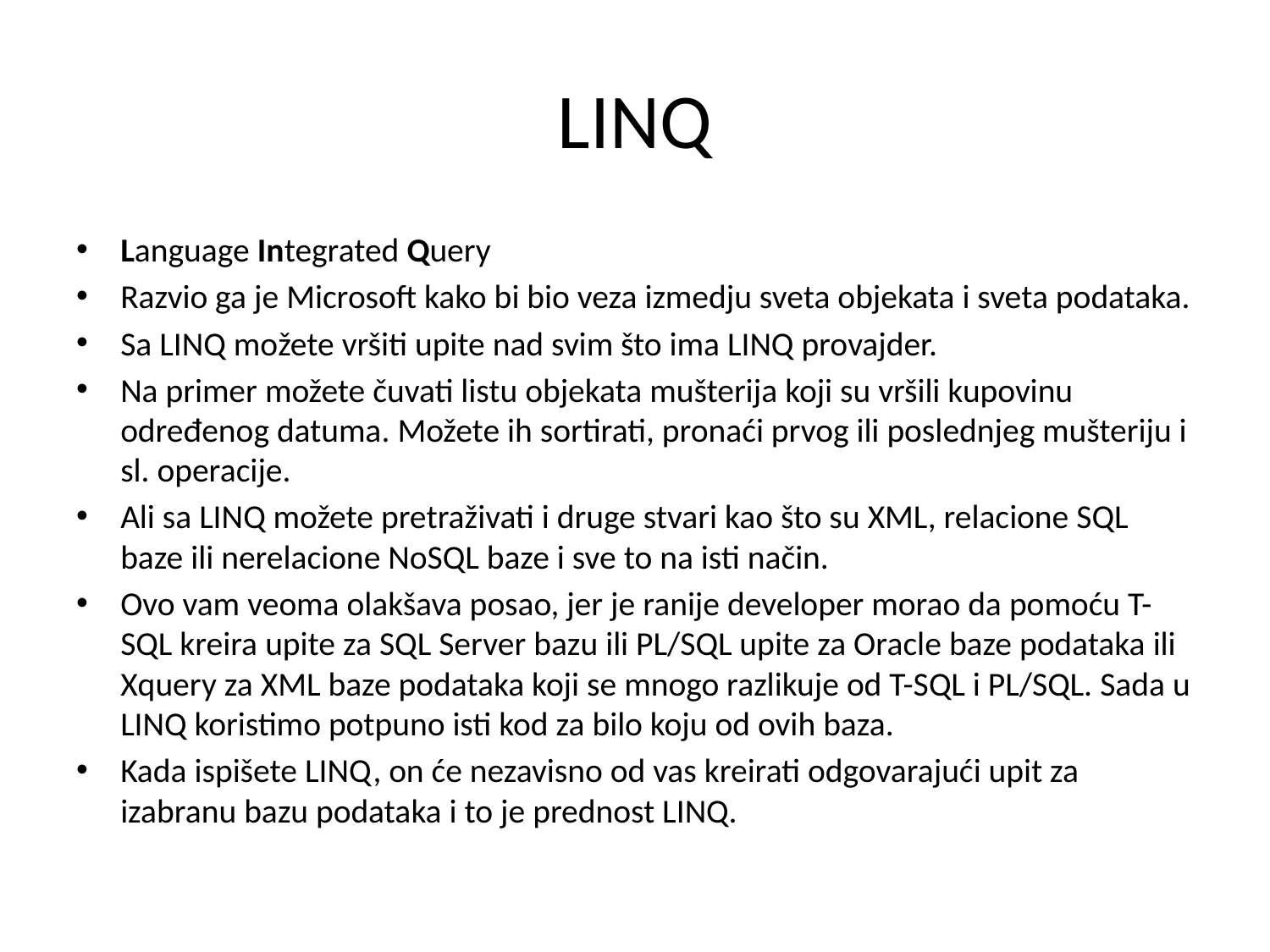

# LINQ
Language Integrated Query
Razvio ga je Microsoft kako bi bio veza izmedju sveta objekata i sveta podataka.
Sa LINQ možete vršiti upite nad svim što ima LINQ provajder.
Na primer možete čuvati listu objekata mušterija koji su vršili kupovinu određenog datuma. Možete ih sortirati, pronaći prvog ili poslednjeg mušteriju i sl. operacije.
Ali sa LINQ možete pretraživati i druge stvari kao što su XML, relacione SQL baze ili nerelacione NoSQL baze i sve to na isti način.
Ovo vam veoma olakšava posao, jer je ranije developer morao da pomoću T-SQL kreira upite za SQL Server bazu ili PL/SQL upite za Oracle baze podataka ili Xquery za XML baze podataka koji se mnogo razlikuje od T-SQL i PL/SQL. Sada u LINQ koristimo potpuno isti kod za bilo koju od ovih baza.
Kada ispišete LINQ, on će nezavisno od vas kreirati odgovarajući upit za izabranu bazu podataka i to je prednost LINQ.